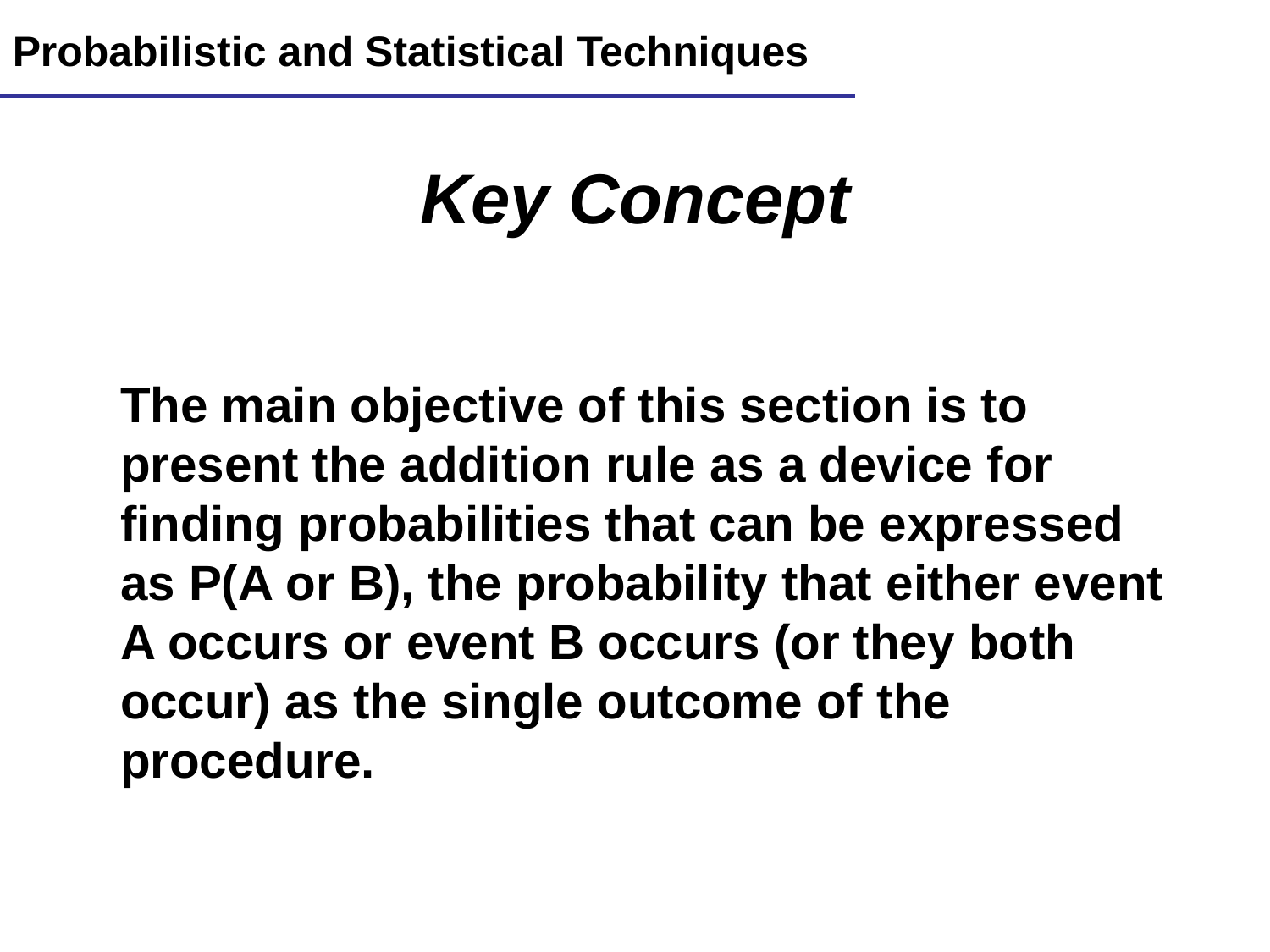

Lecture 8
30
Probabilistic and Statistical Techniques

Key Concept
The main objective of this section is to present the addition rule as a device for finding probabilities that can be expressed as P(A or B), the probability that either event A occurs or event B occurs (or they both occur) as the single outcome of the procedure.